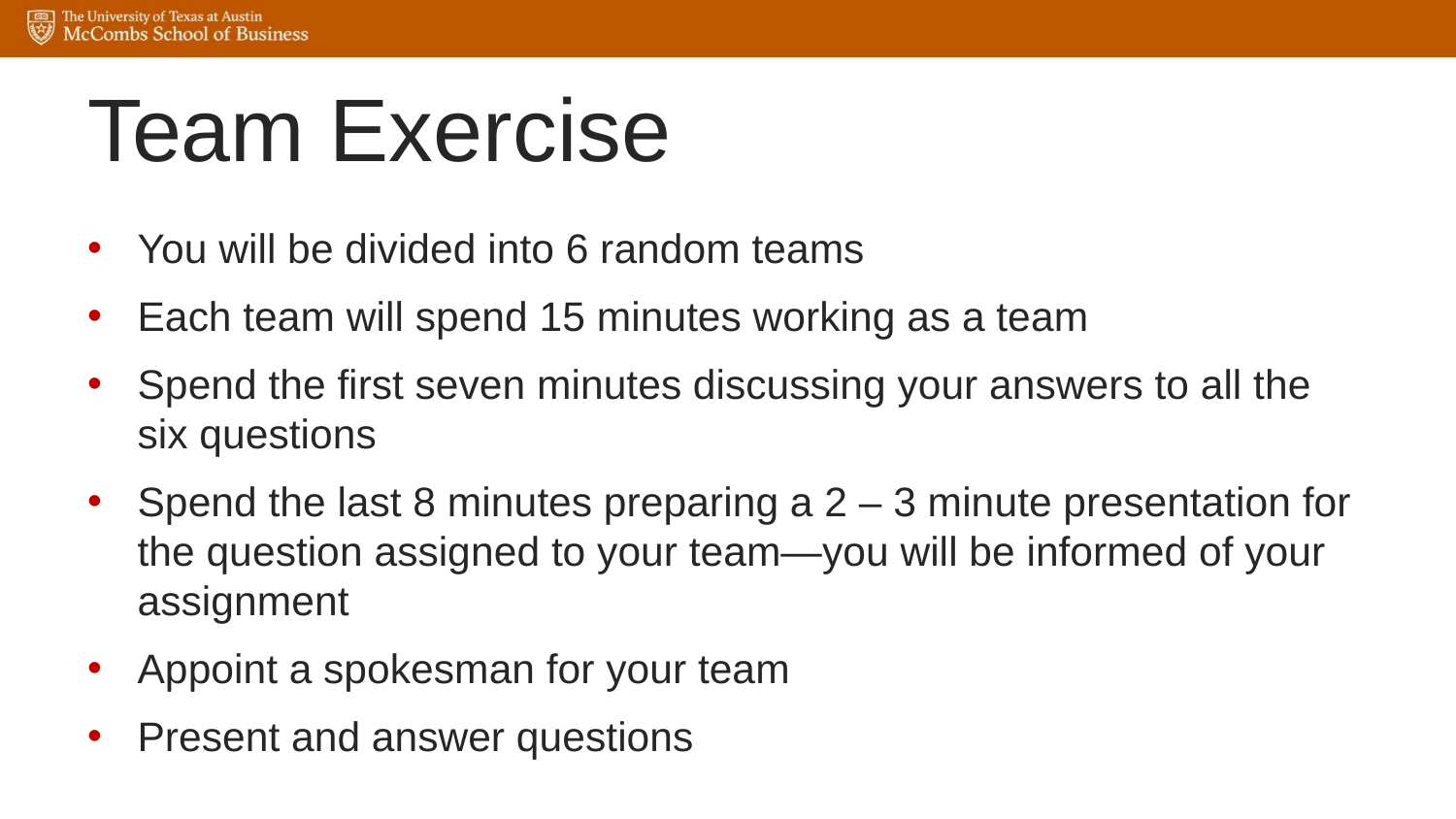

# Team Exercise
You will be divided into 6 random teams
Each team will spend 15 minutes working as a team
Spend the first seven minutes discussing your answers to all the six questions
Spend the last 8 minutes preparing a 2 – 3 minute presentation for the question assigned to your team—you will be informed of your assignment
Appoint a spokesman for your team
Present and answer questions